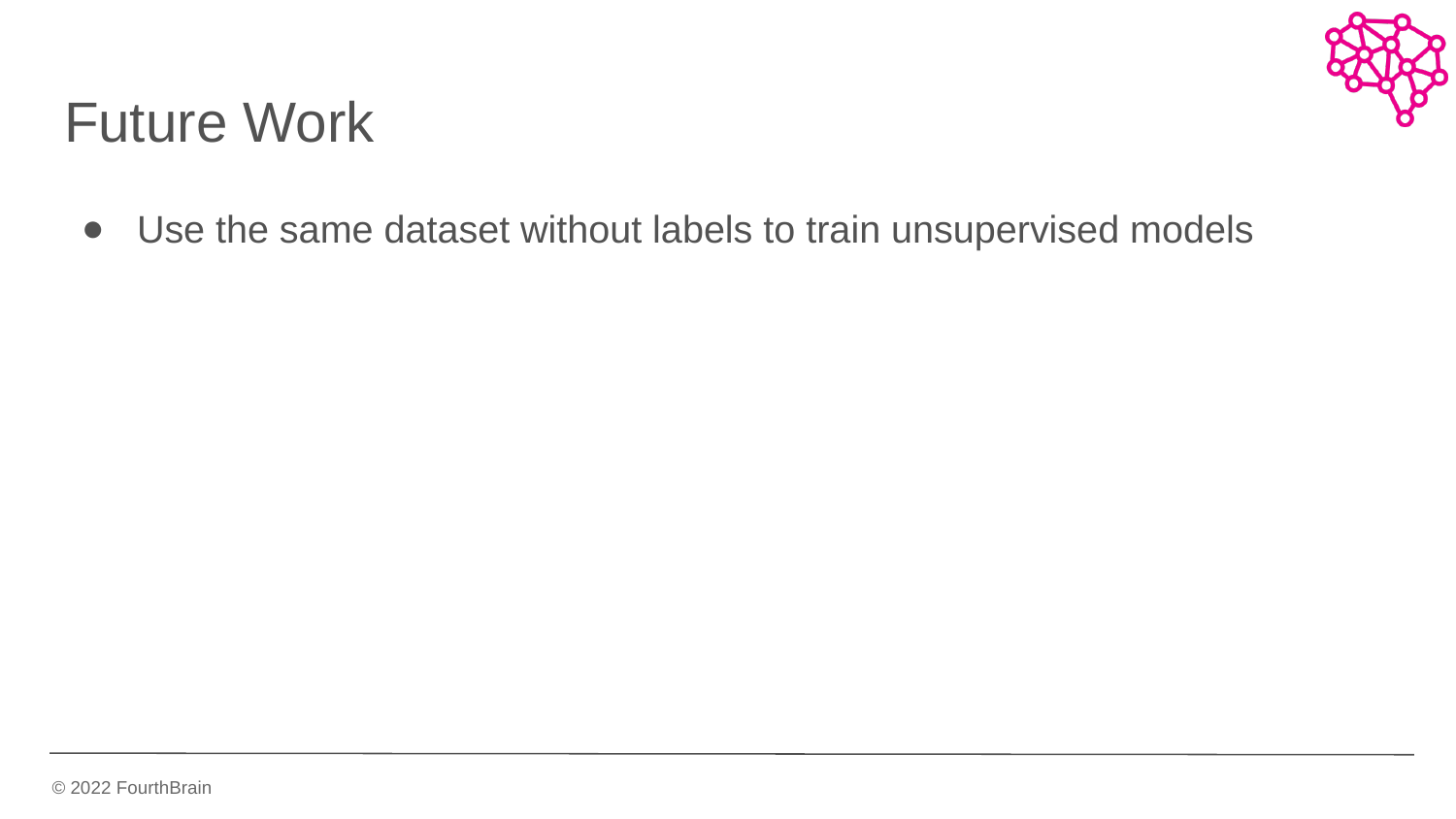

# Future Work
Use the same dataset without labels to train unsupervised models